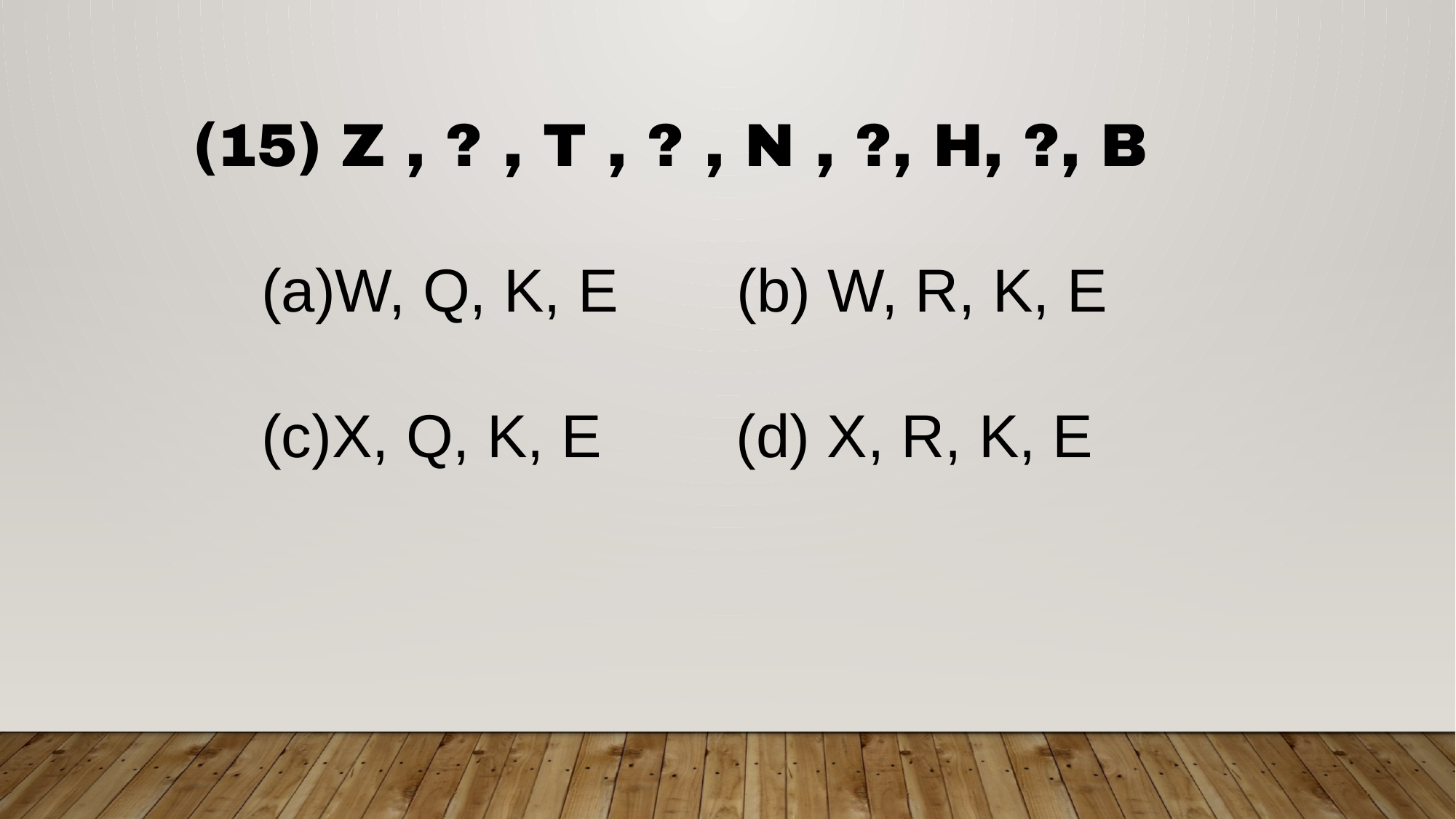

Z , ? , T , ? , N , ?, H, ?, B

    (a)W, Q, K, E       (b) W, R, K, E

    (c)X, Q, K, E        (d) X, R, K, E